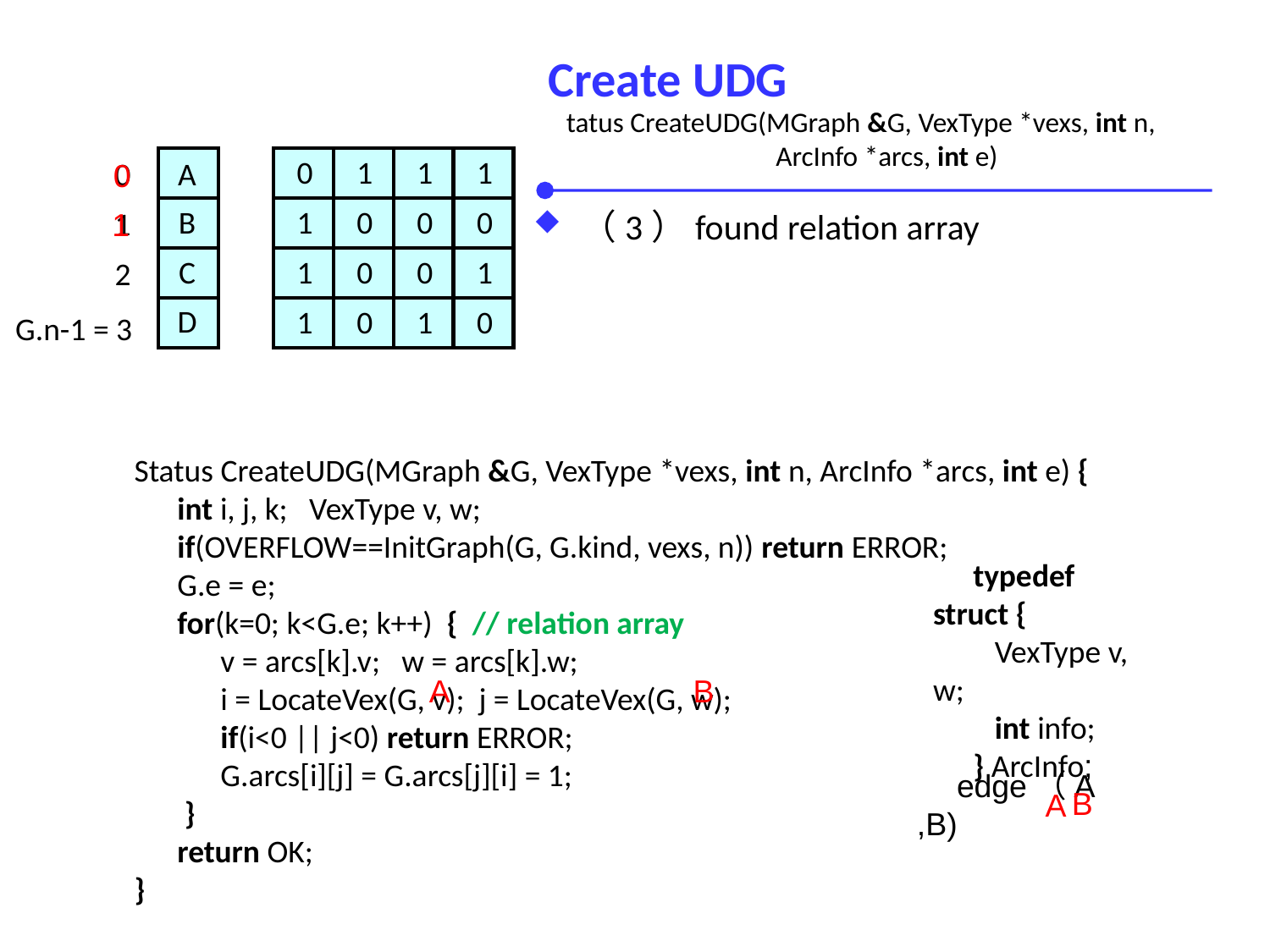

# Create UDG
tatus CreateUDG(MGraph &G, VexType *vexs, int n,
                                 ArcInfo *arcs, int e)
0
1
1
1
A

0
1
2
G.n-1 = 3

0
1
0
0
0
B
1
（3）found relation array

1
0
0
1
C
D
1
0
1
0

Status CreateUDG(MGraph &G, VexType *vexs, int n, ArcInfo *arcs, int e) {
      int i, j, k;   VexType v, w;
      if(OVERFLOW==InitGraph(G, G.kind, vexs, n)) return ERROR;
      G.e = e;
      for(k=0; k<G.e; k++)  {  // relation array
            v = arcs[k].v;   w = arcs[k].w;
            i = LocateVex(G, v);  j = LocateVex(G, w);
            if(i<0 || j<0) return ERROR;
            G.arcs[i][j] = G.arcs[j][i] = 1;
       }
      return OK;
}
typedef struct {
   VexType v, w;
   int info;
} ArcInfo;
A
B
B
edge（A,B)
A